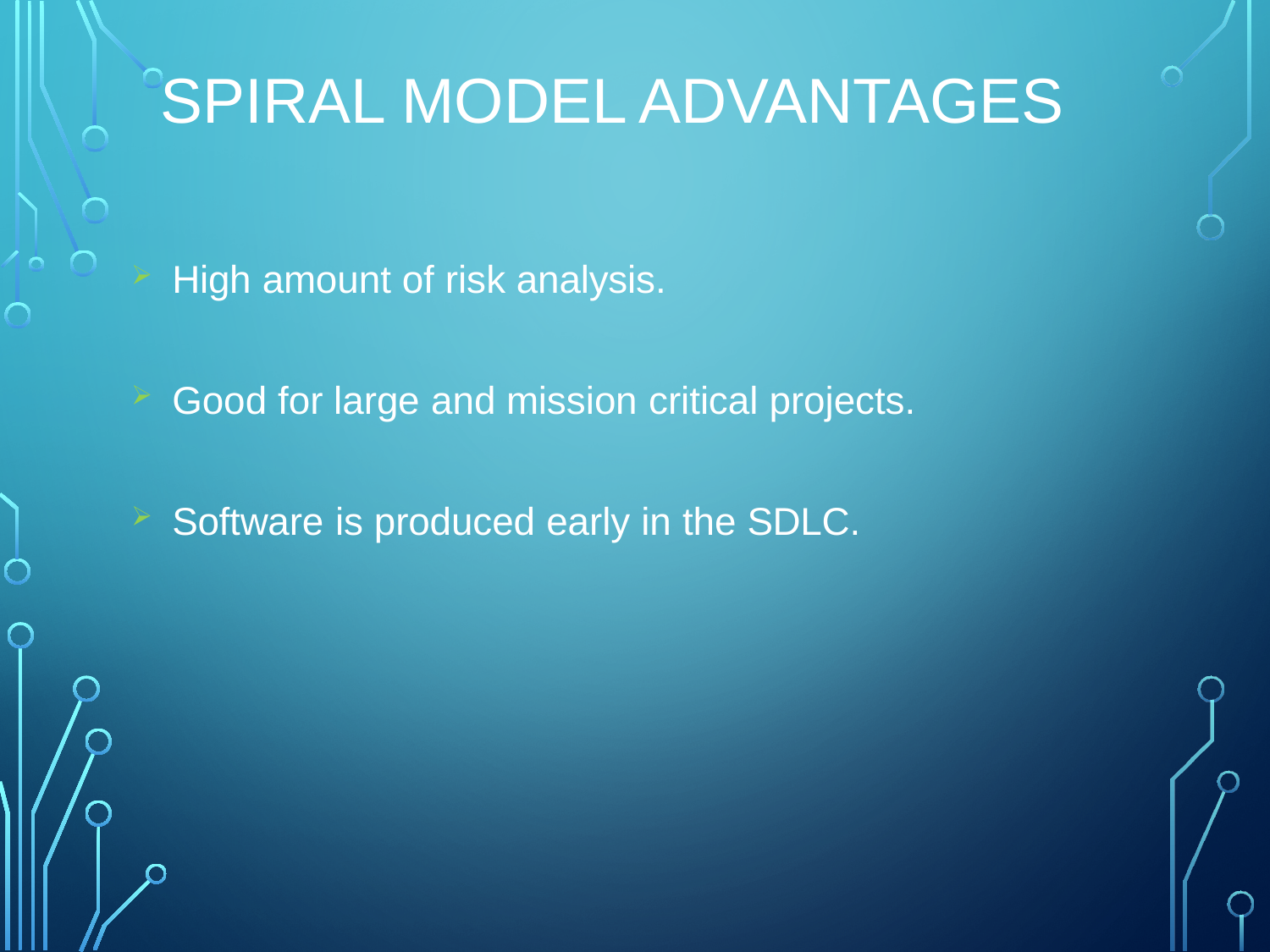

# Spiral model advantages
High amount of risk analysis.

Good for large and mission critical projects.

Software is produced early in the SDLC.